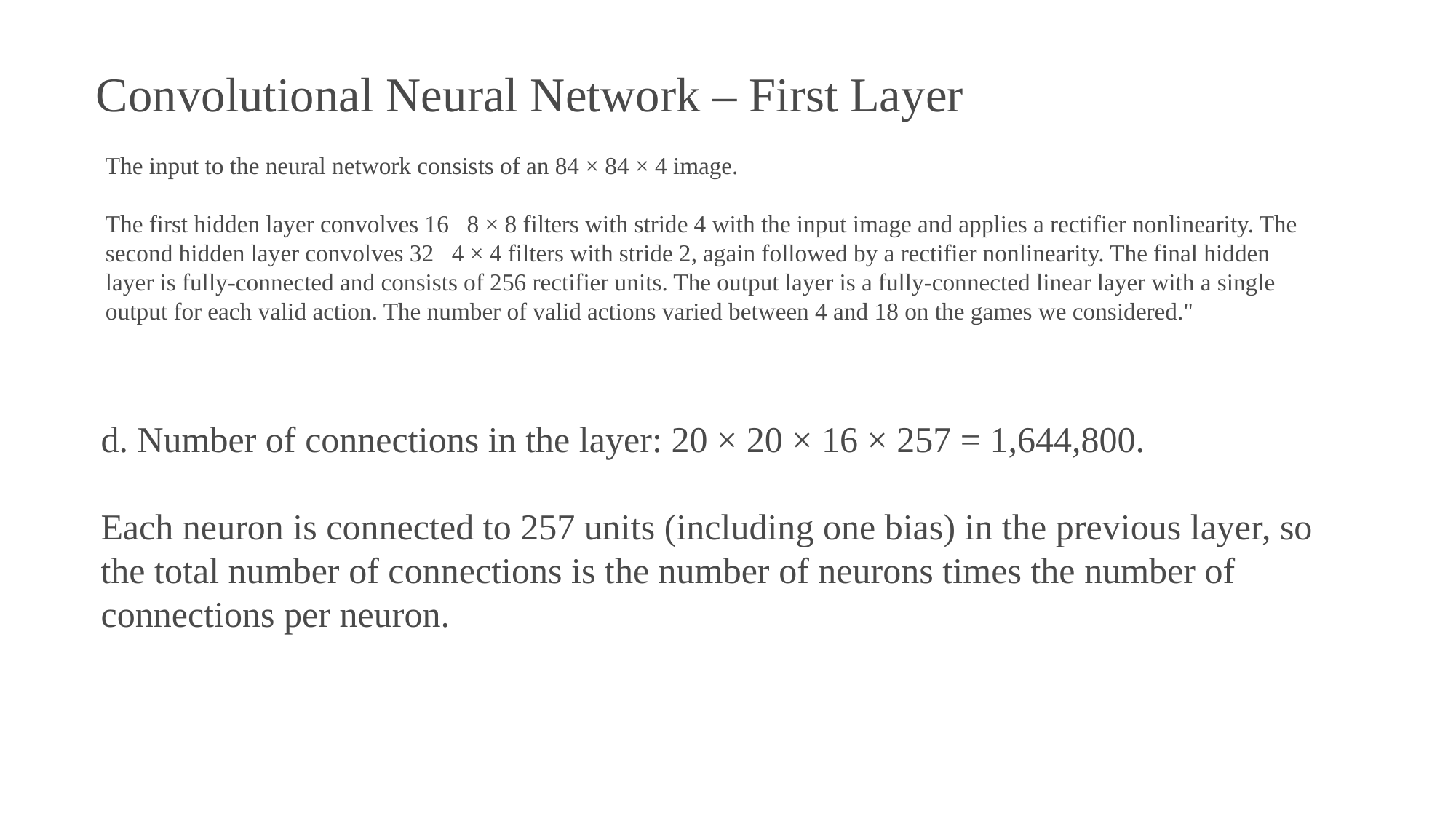

Convolutional Neural Network – First Layer
The input to the neural network consists of an 84 × 84 × 4 image.

The first hidden layer convolves 16   8 × 8 filters with stride 4 with the input image and applies a rectifier nonlinearity. The second hidden layer convolves 32   4 × 4 filters with stride 2, again followed by a rectifier nonlinearity. The final hidden layer is fully-connected and consists of 256 rectifier units. The output layer is a fully-connected linear layer with a single output for each valid action. The number of valid actions varied between 4 and 18 on the games we considered."
d. Number of connections in the layer: 20 × 20 × 16 × 257 = 1,644,800.

Each neuron is connected to 257 units (including one bias) in the previous layer, so the total number of connections is the number of neurons times the number of connections per neuron.